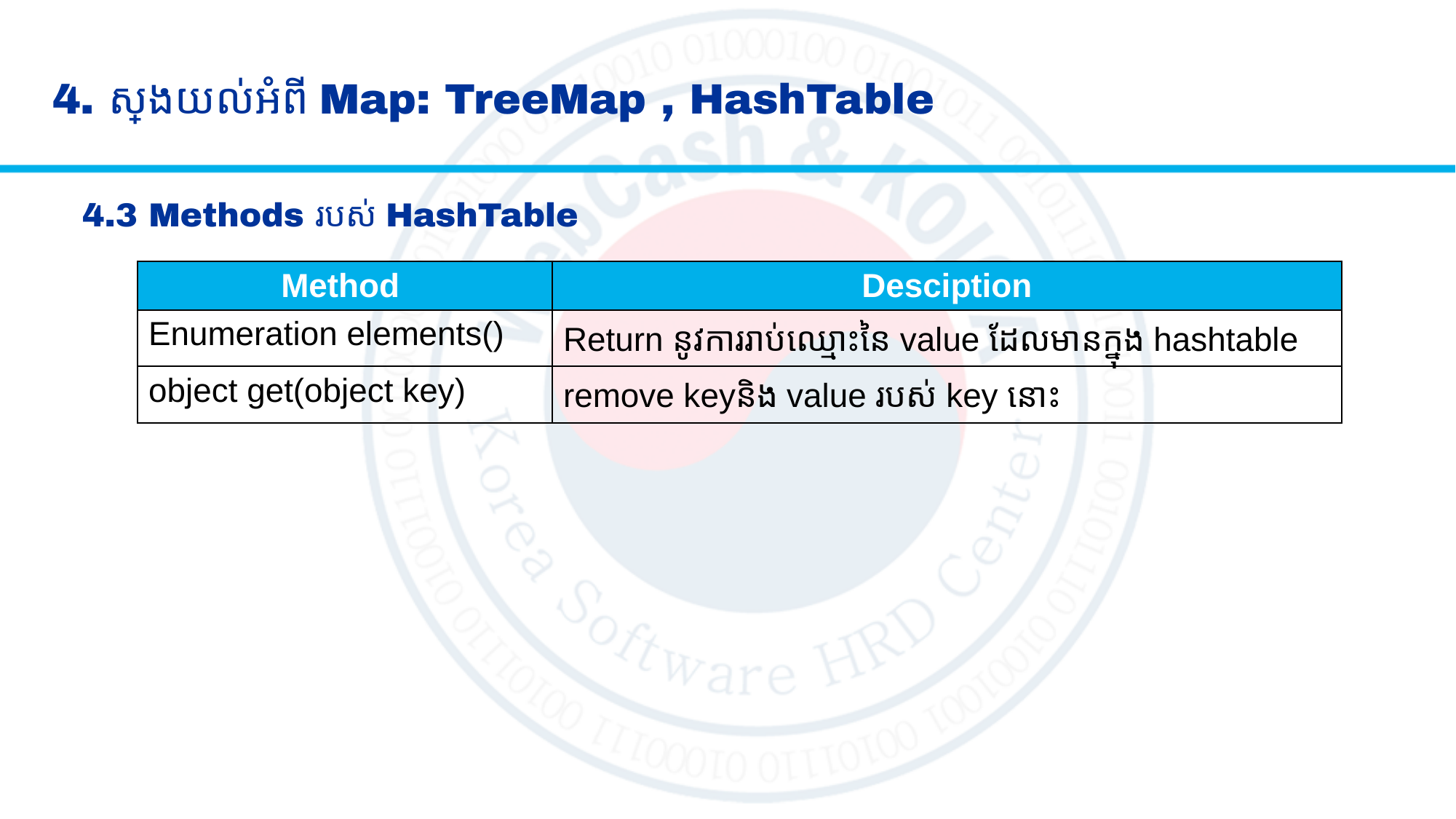

4. ស្វែងយល់អំពី Map: TreeMap , HashTable
4.3 Methods របស់ HashTable
| Method | Desciption |
| --- | --- |
| Enumeration elements() | Return នូវការរាប់ឈ្មោះនៃ value ដែលមានក្នុង hashtable |
| object get(object key) | remove keyនិង​ value របស់ key នោះ |